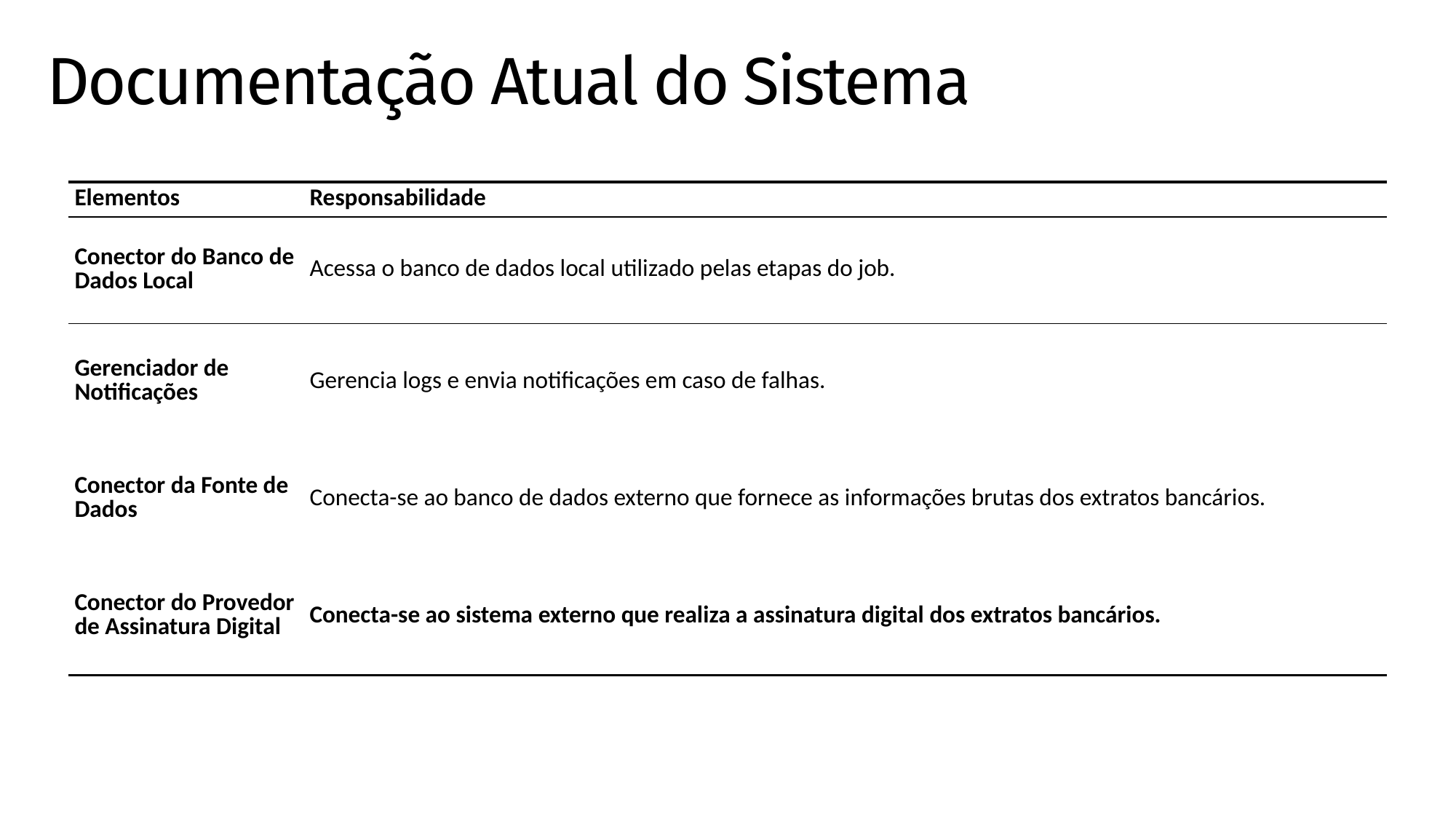

Documentação Atual do Sistema
| Elementos | Responsabilidade |
| --- | --- |
| Conector do Banco de Dados Local | Acessa o banco de dados local utilizado pelas etapas do job. |
| Gerenciador de Notificações | Gerencia logs e envia notificações em caso de falhas. |
| Conector da Fonte de Dados | Conecta-se ao banco de dados externo que fornece as informações brutas dos extratos bancários. |
| Conector do Provedor de Assinatura Digital | Conecta-se ao sistema externo que realiza a assinatura digital dos extratos bancários. |